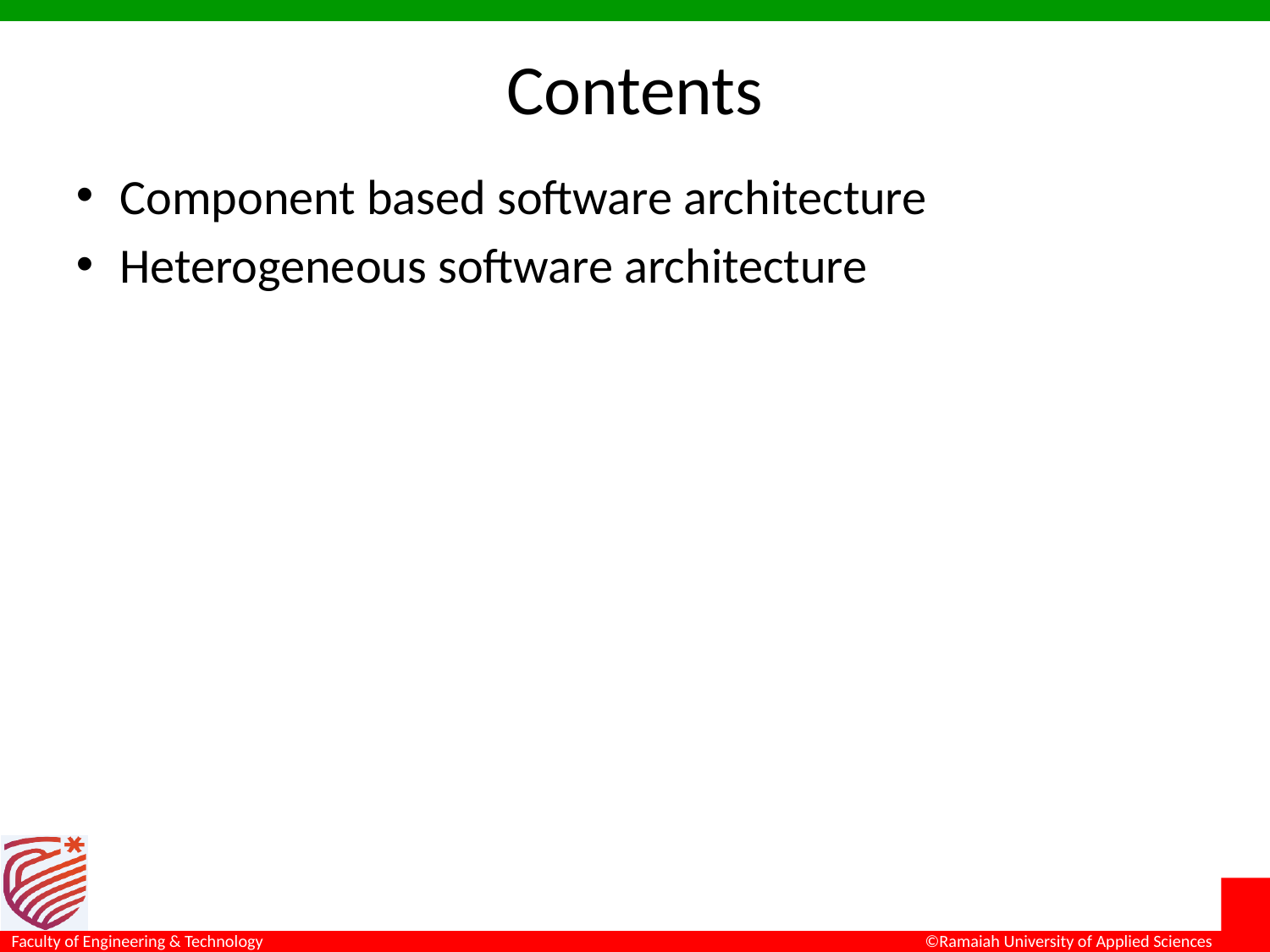

# Contents
Component based software architecture
Heterogeneous software architecture